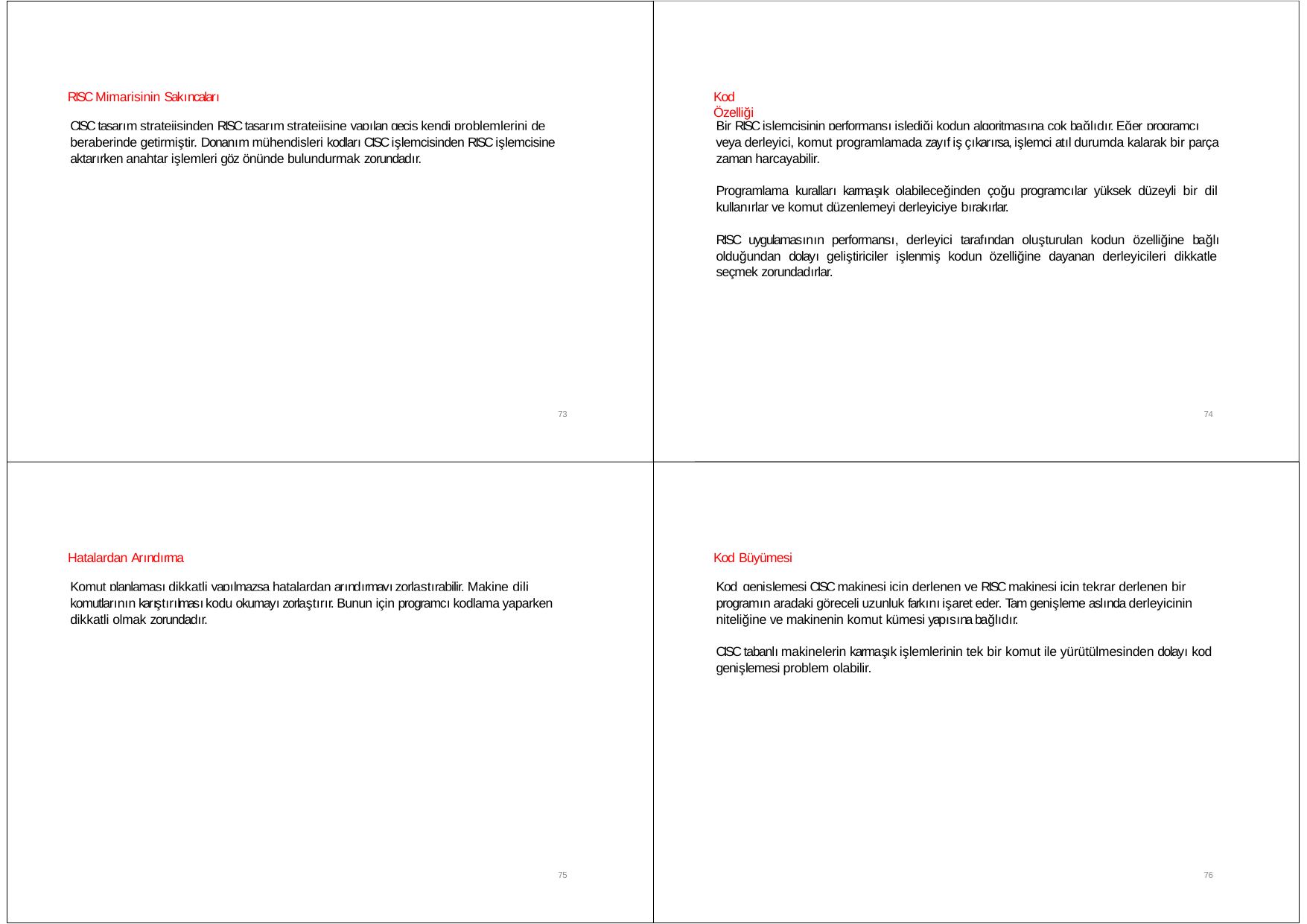

RISC Mimarisinin Sakıncaları
Kod Özelliği
CISC tasarım stratejisinden RISC tasarım stratejisine yapılan geçiş kendi problemlerini de
Bir RISC işlemcisinin performansı işlediği kodun algoritmasına çok bağlıdır. Eğer programcı

beraberinde getirmiştir. Donanım mühendisleri kodları CISC işlemcisinden RISC işlemcisine  aktarırken anahtar işlemleri göz önünde bulundurmak zorundadır.
veya derleyici, komut programlamada zayıf iş çıkarırsa, işlemci atıl durumda kalarak bir parça  zaman harcayabilir.
Programlama kuralları karmaşık olabileceğinden çoğu programcılar yüksek düzeyli bir dil  kullanırlar ve komut düzenlemeyi derleyiciye bırakırlar.

RISC uygulamasının performansı, derleyici tarafından oluşturulan kodun özelliğine bağlı  olduğundan dolayı geliştiriciler işlenmiş kodun özelliğine dayanan derleyicileri dikkatle  seçmek zorundadırlar.
73
74

Hatalardan Arındırma
Kod Büyümesi
Komut planlaması dikkatli yapılmazsa hatalardan arındırmayı zorlaştırabilir. Makine dili
Kod genişlemesi CISC makinesi için derlenen ve RISC makinesi için tekrar derlenen bir

komutlarının karıştırılması kodu okumayı zorlaştırır. Bunun için programcı kodlama yaparken  dikkatli olmak zorundadır.
programın aradaki göreceli uzunluk farkını işaret eder. Tam genişleme aslında derleyicinin  niteliğine ve makinenin komut kümesi yapısına bağlıdır.
CISC tabanlı makinelerin karmaşık işlemlerinin tek bir komut ile yürütülmesinden dolayı kod  genişlemesi problem olabilir.
75
76